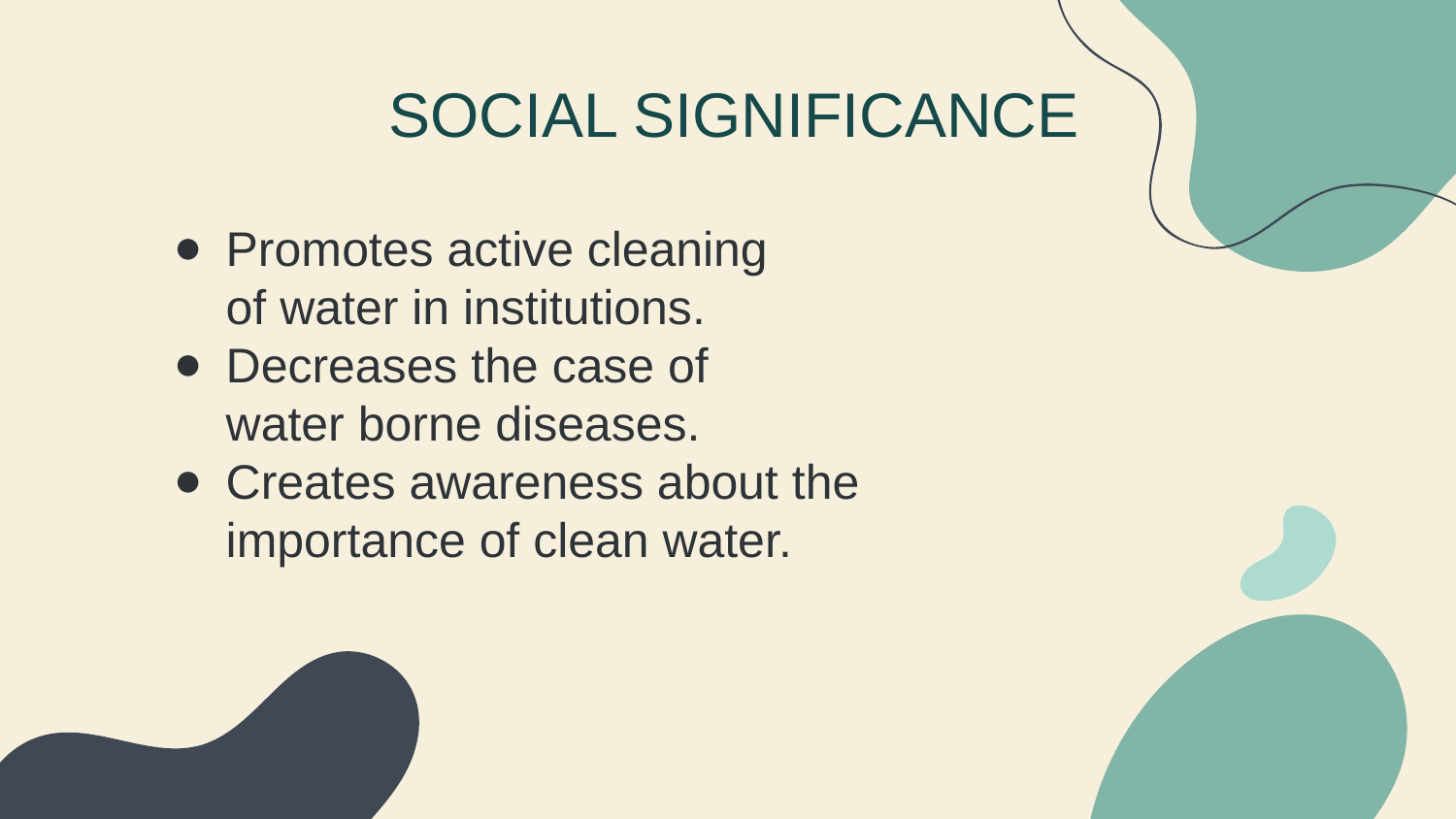

# SOCIAL SIGNIFICANCE
Promotes active cleaning of water in institutions.
Decreases the case of water borne diseases.
Creates awareness about the importance of clean water.